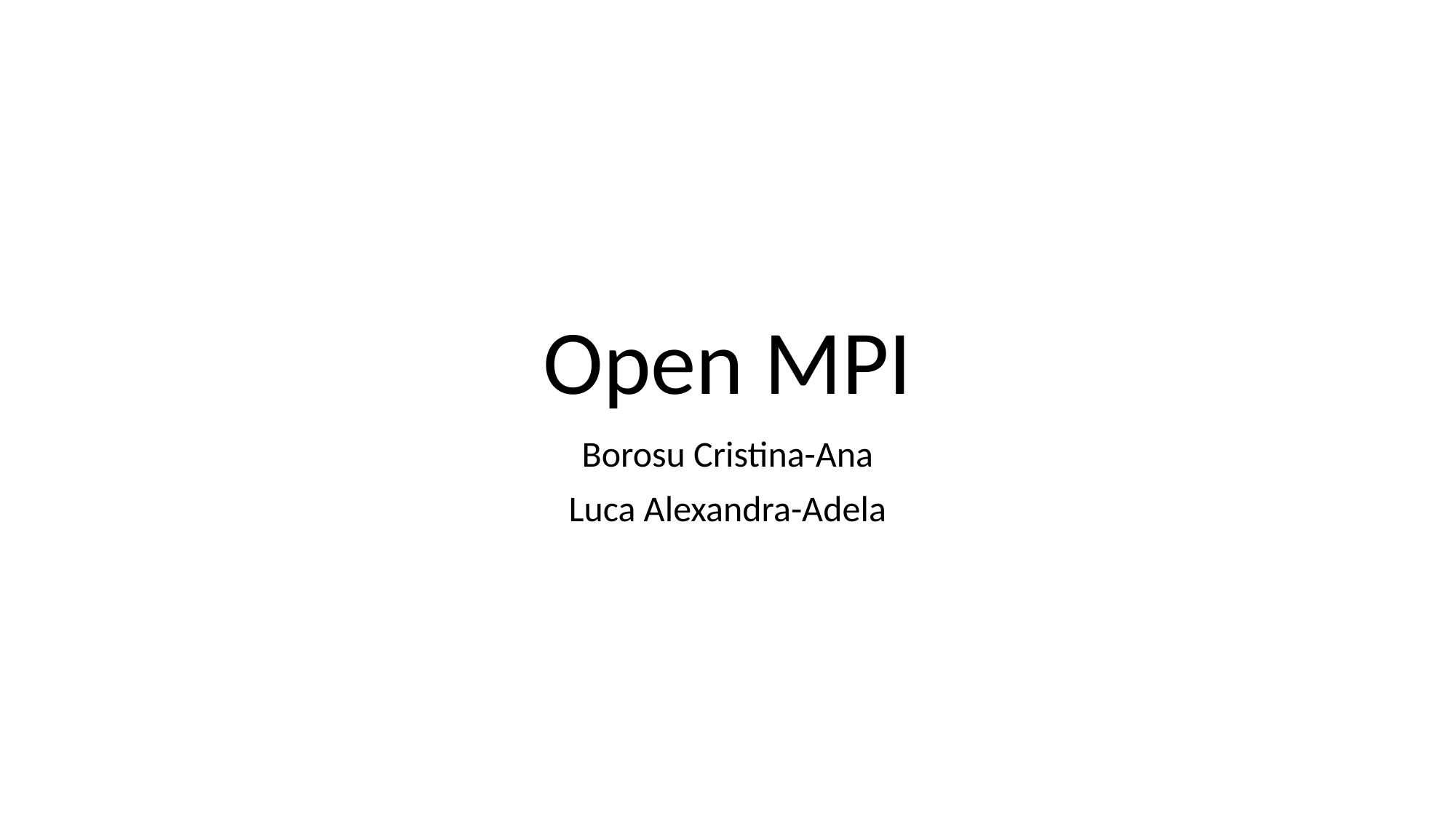

# Open MPI
Borosu Cristina-Ana
Luca Alexandra-Adela